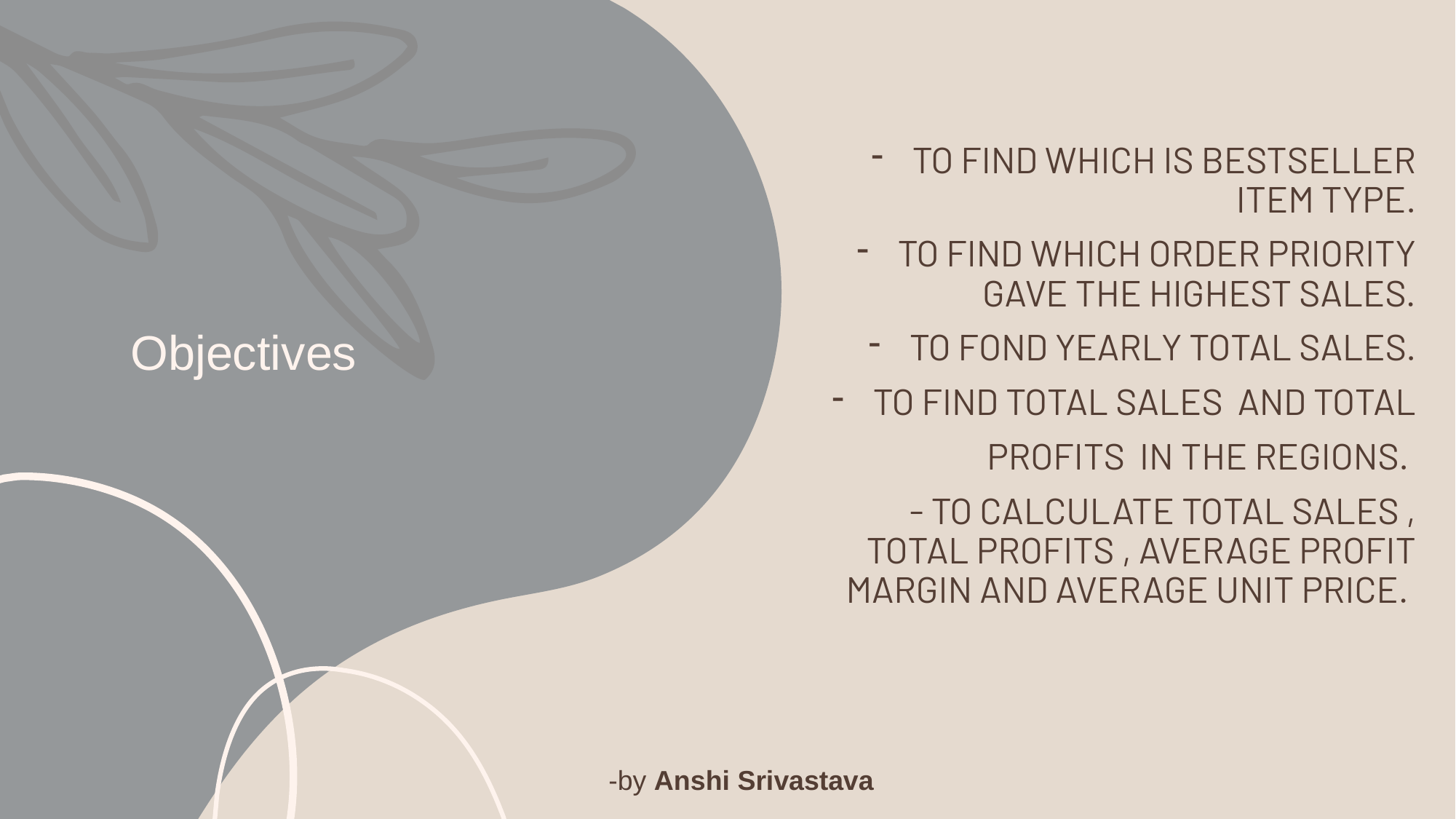

# Objectives
To find which is bestseller item type.
To find which order priority gave the highest sales.
To fond yearly total sales.
To find total sales  and total
profits  in the regions.
- To calculate total sales , total profits , average profit margin and average unit price.
-by Anshi Srivastava